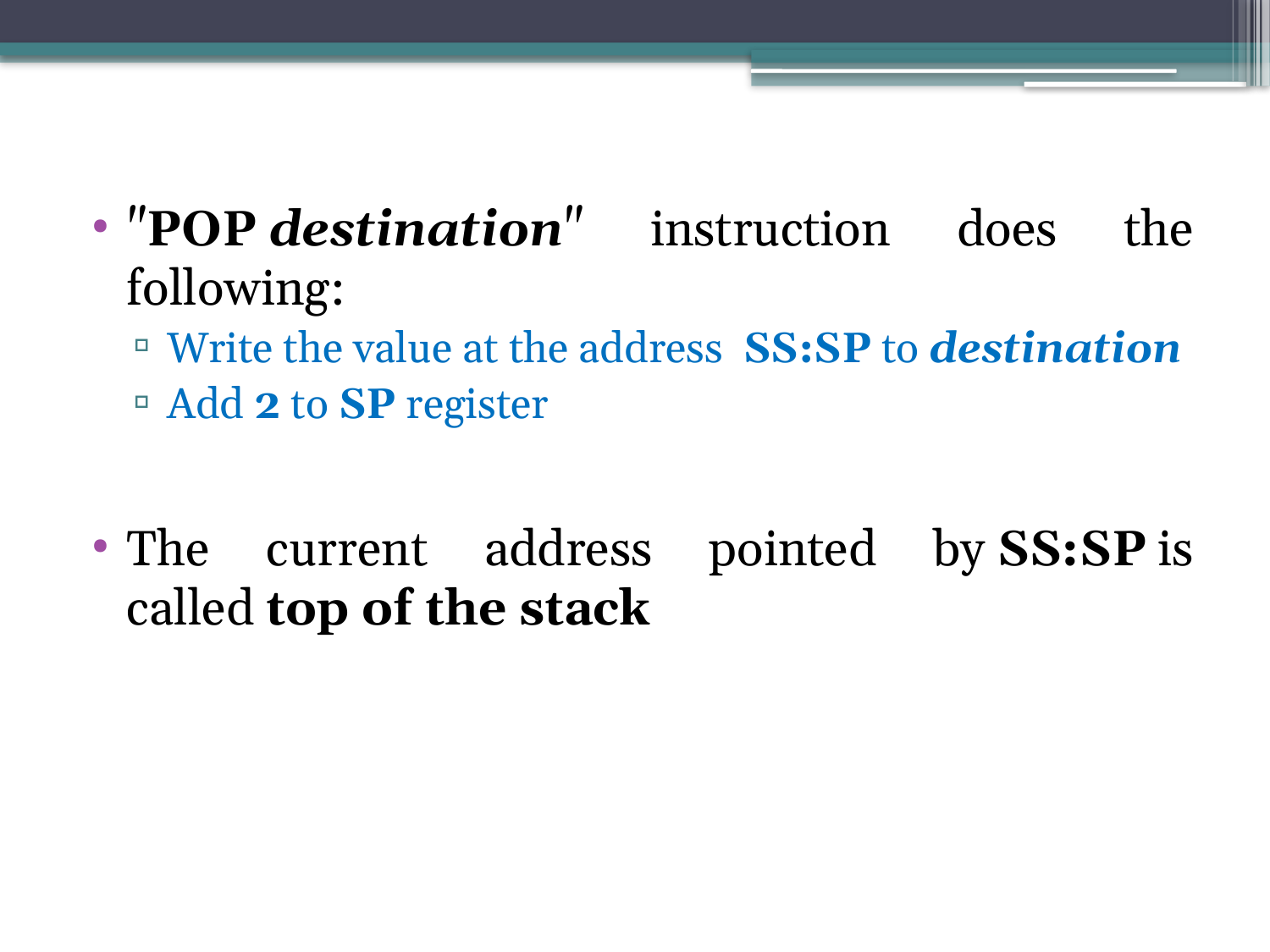

"POP destination" instruction does the following:
Write the value at the address  SS:SP to destination
Add 2 to SP register

The current address pointed by SS:SP is called top of the stack